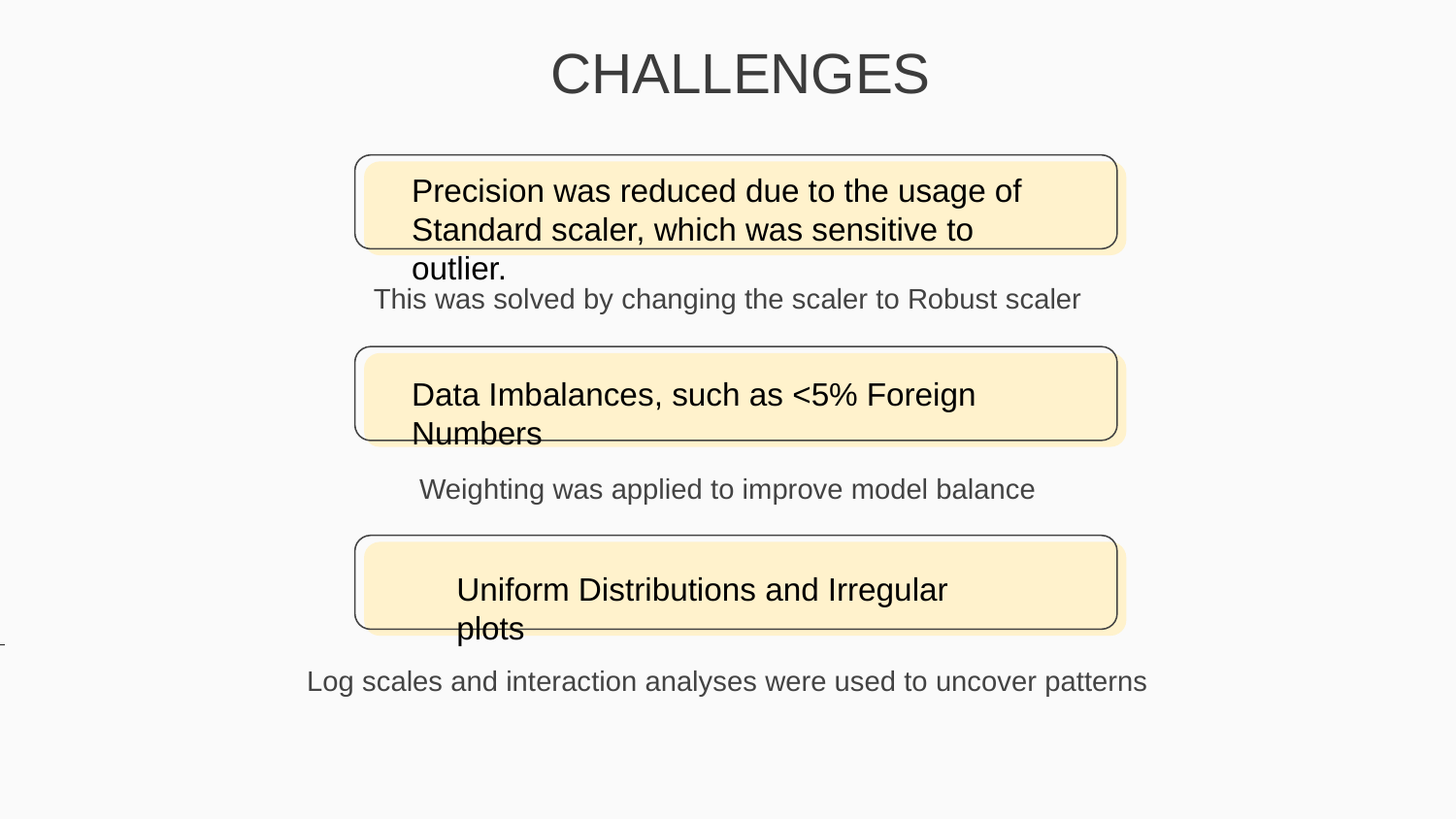

CHALLENGES

Precision was reduced due to the usage of Standard scaler, which was sensitive to outlier.
This was solved by changing the scaler to Robust scaler

Data Imbalances, such as <5% Foreign Numbers
Weighting was applied to improve model balance

Uniform Distributions and Irregular plots
Log scales and interaction analyses were used to uncover patterns